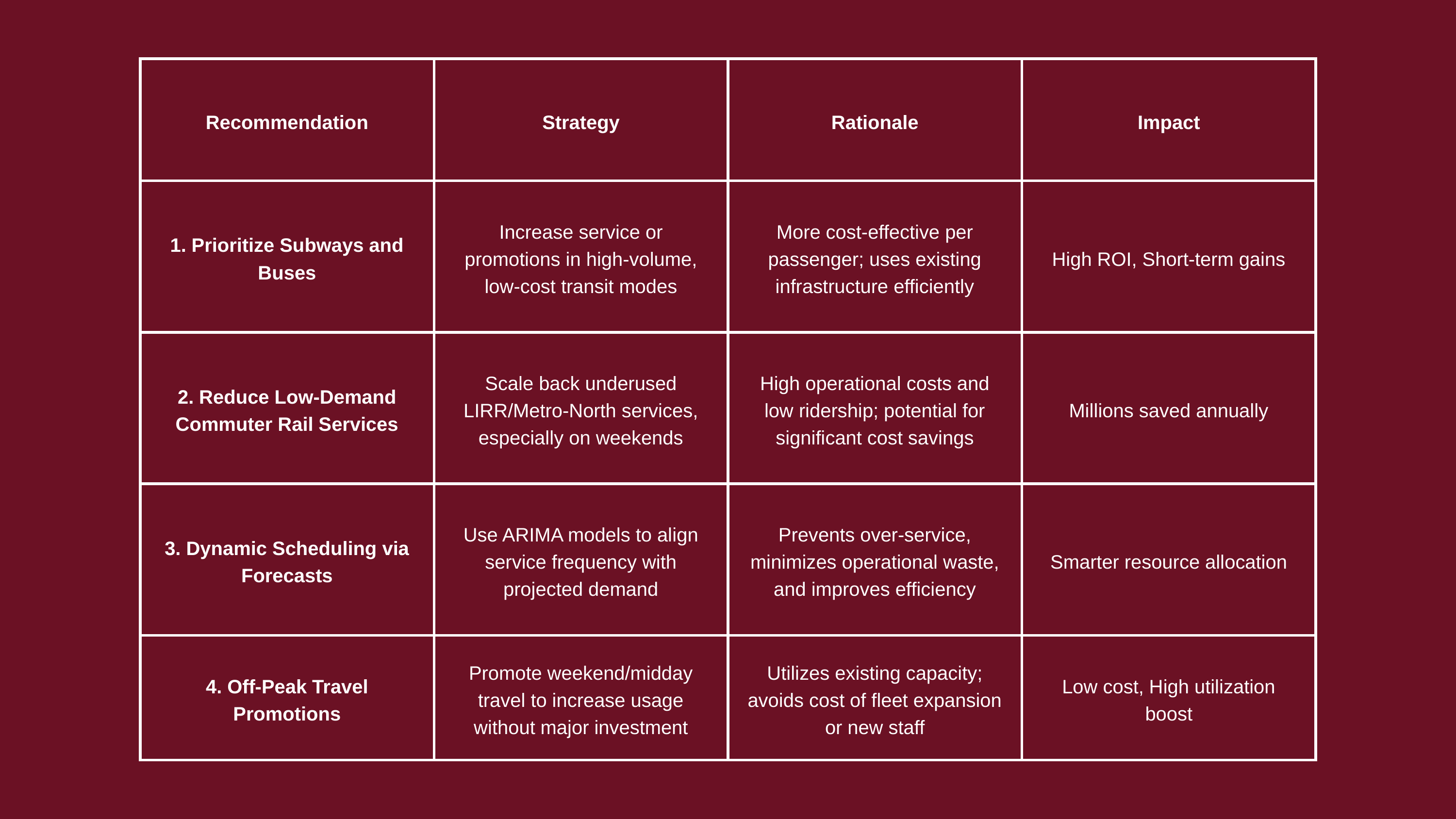

| Recommendation | Strategy | Rationale | Impact |
| --- | --- | --- | --- |
| 1. Prioritize Subways and Buses | Increase service or promotions in high-volume, low-cost transit modes | More cost-effective per passenger; uses existing infrastructure efficiently | High ROI, Short-term gains |
| 2. Reduce Low-Demand Commuter Rail Services | Scale back underused LIRR/Metro-North services, especially on weekends | High operational costs and low ridership; potential for significant cost savings | Millions saved annually |
| 3. Dynamic Scheduling via Forecasts | Use ARIMA models to align service frequency with projected demand | Prevents over-service, minimizes operational waste, and improves efficiency | Smarter resource allocation |
| 4. Off-Peak Travel Promotions | Promote weekend/midday travel to increase usage without major investment | Utilizes existing capacity; avoids cost of fleet expansion or new staff | Low cost, High utilization boost |